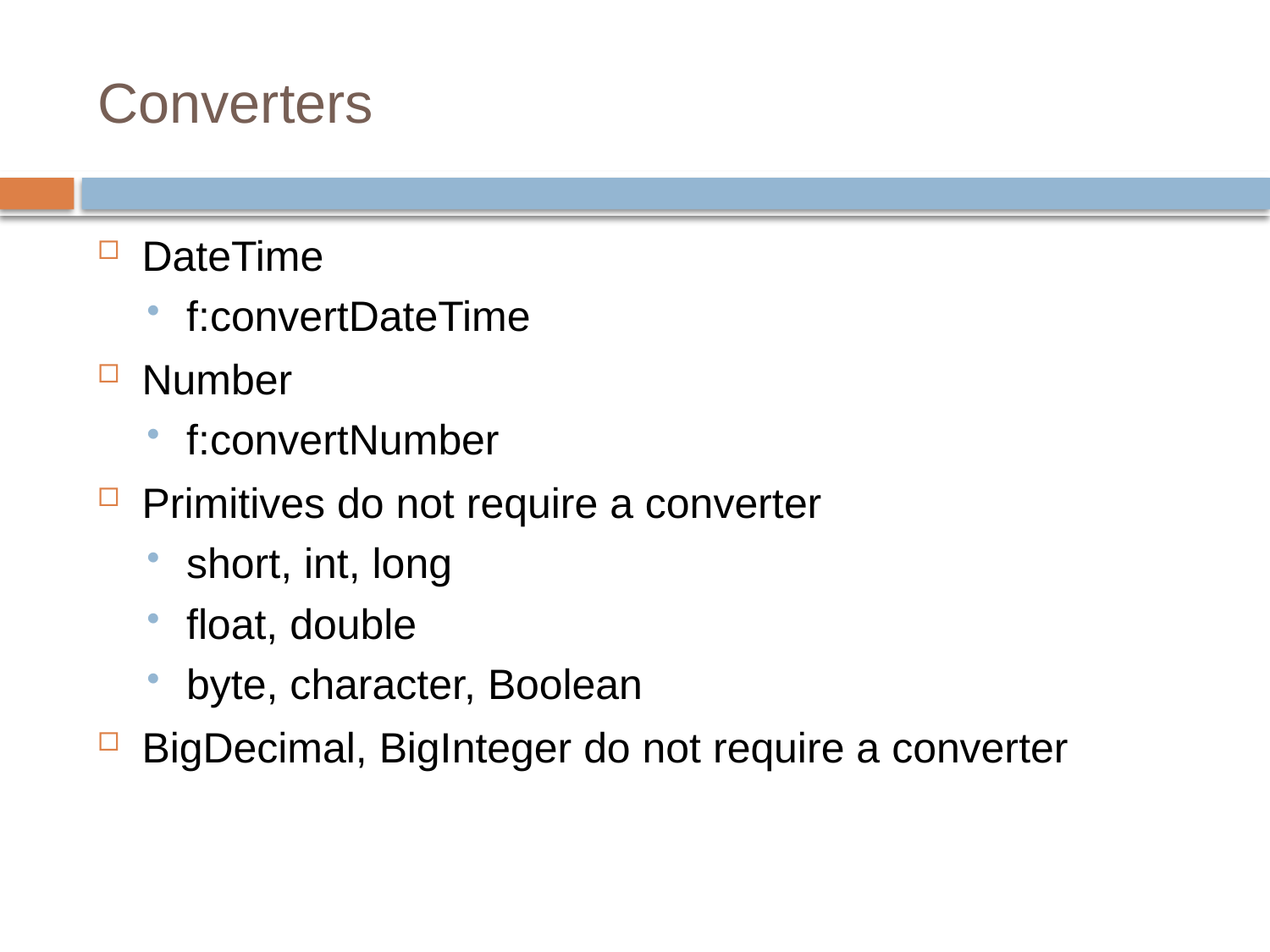

# Converters
DateTime
f:convertDateTime
Number
f:convertNumber
Primitives do not require a converter
short, int, long
float, double
byte, character, Boolean
BigDecimal, BigInteger do not require a converter